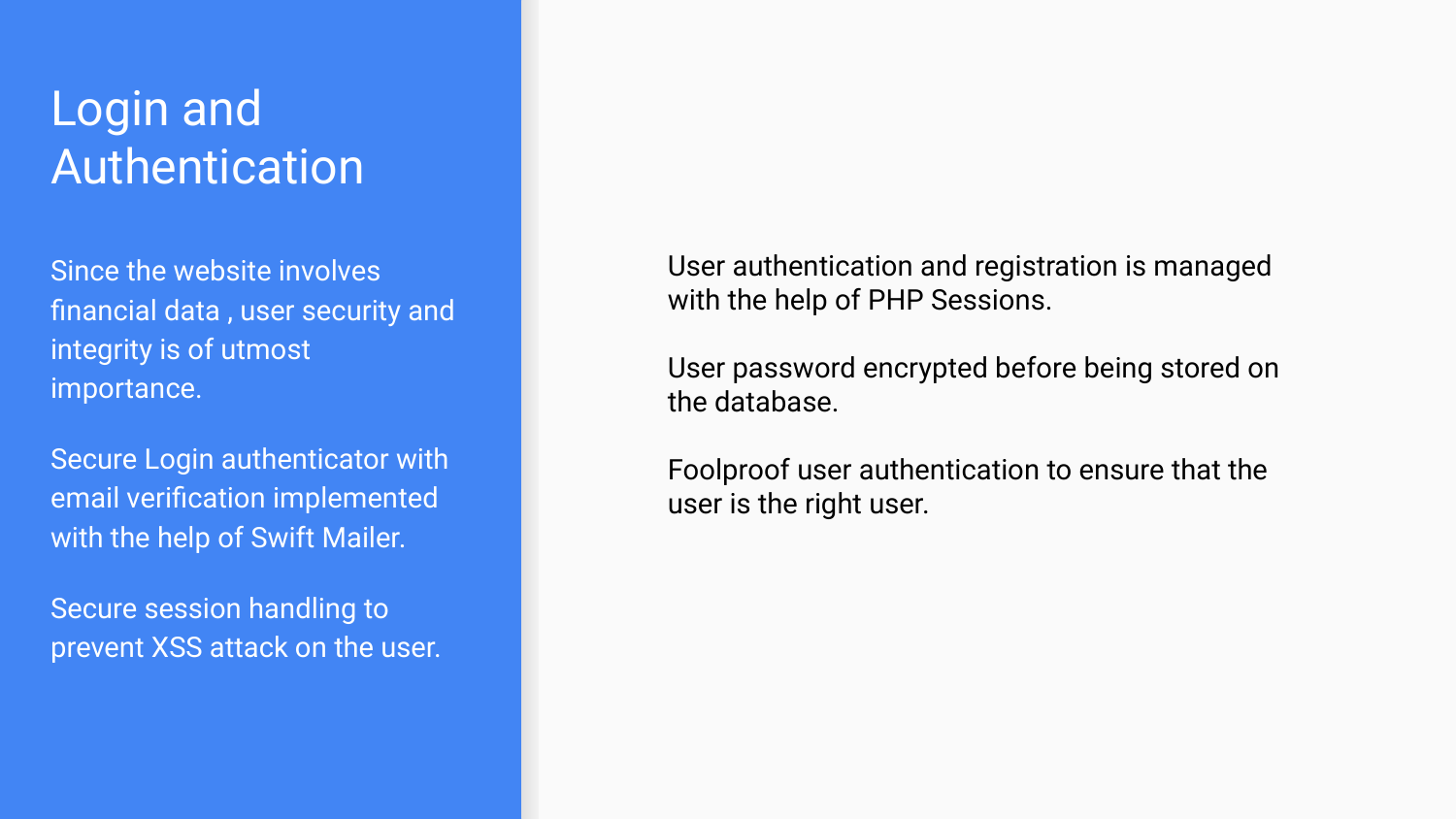

# Login and Authentication
Since the website involves financial data , user security and integrity is of utmost importance.
Secure Login authenticator with email verification implemented with the help of Swift Mailer.
Secure session handling to prevent XSS attack on the user.
User authentication and registration is managed with the help of PHP Sessions.

User password encrypted before being stored on the database.

Foolproof user authentication to ensure that the user is the right user.